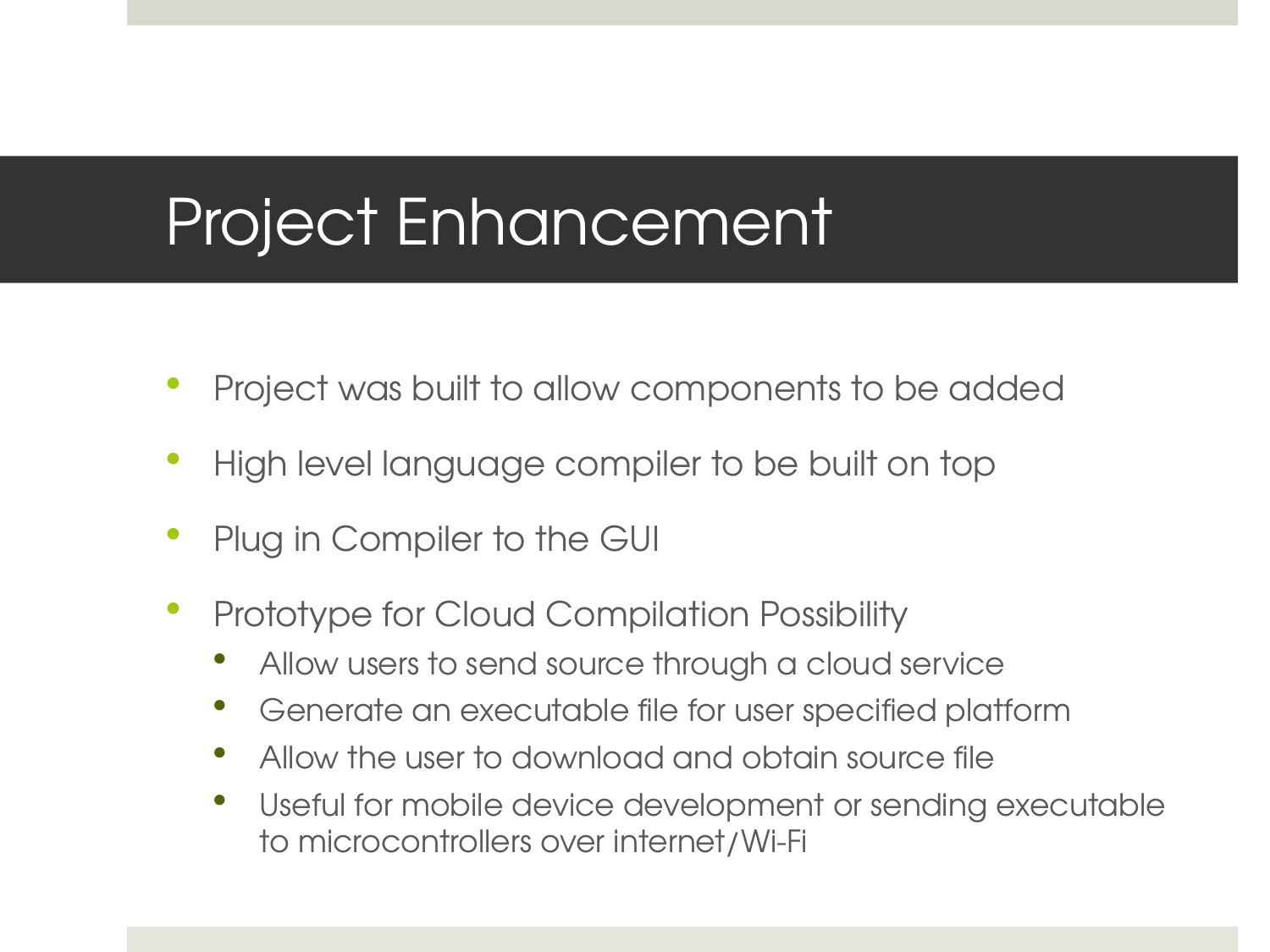

# Project Enhancement
Project was built to allow components to be added
High level language compiler to be built on top
Plug in Compiler to the GUI
Prototype for Cloud Compilation Possibility
Allow users to send source through a cloud service
Generate an executable file for user specified platform
Allow the user to download and obtain source file
Useful for mobile device development or sending executable to microcontrollers over internet/Wi-Fi